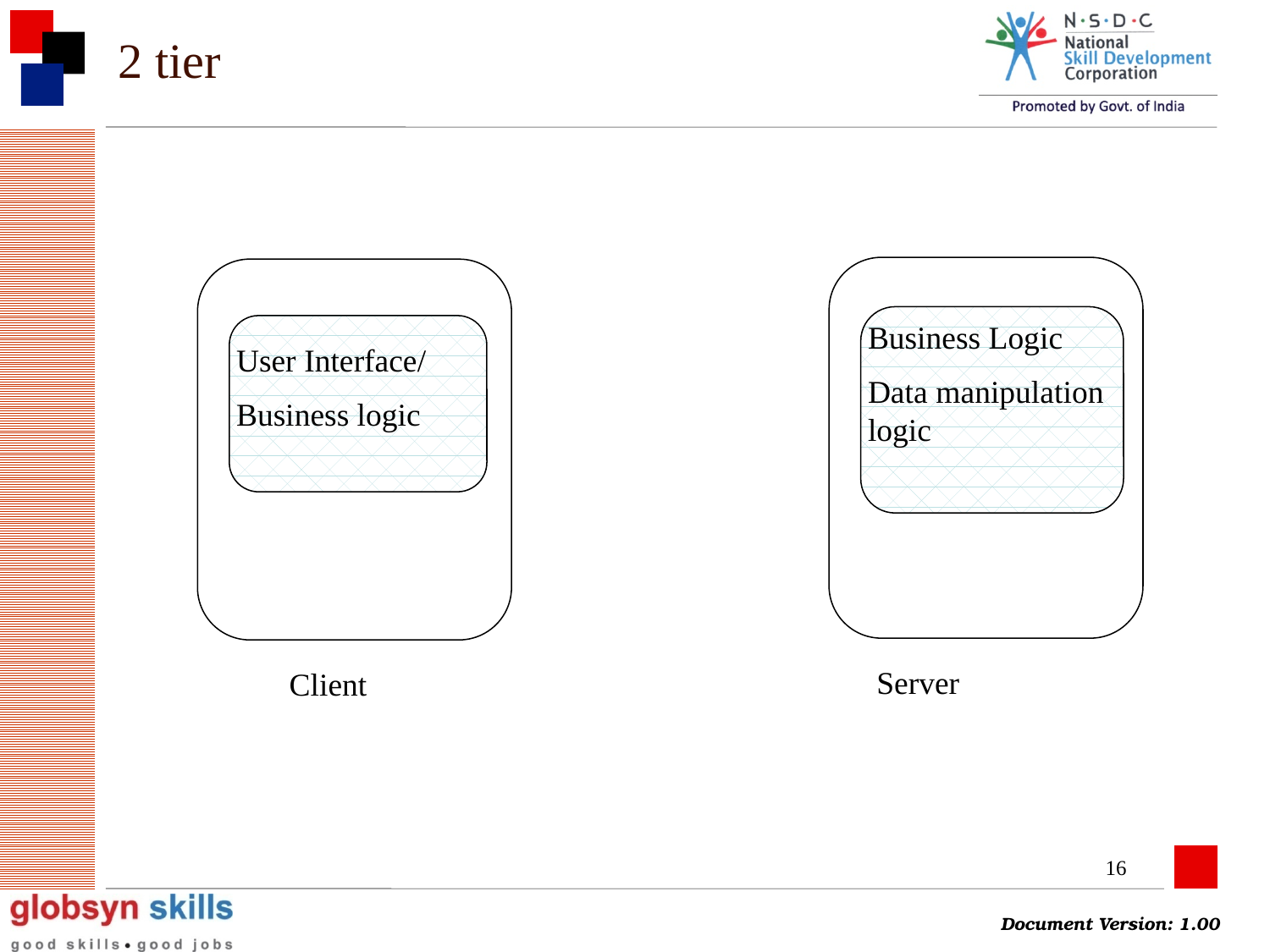

# 2 tier

Business Logic
Data manipulation logic

User Interface/
Business logic
Server
Client